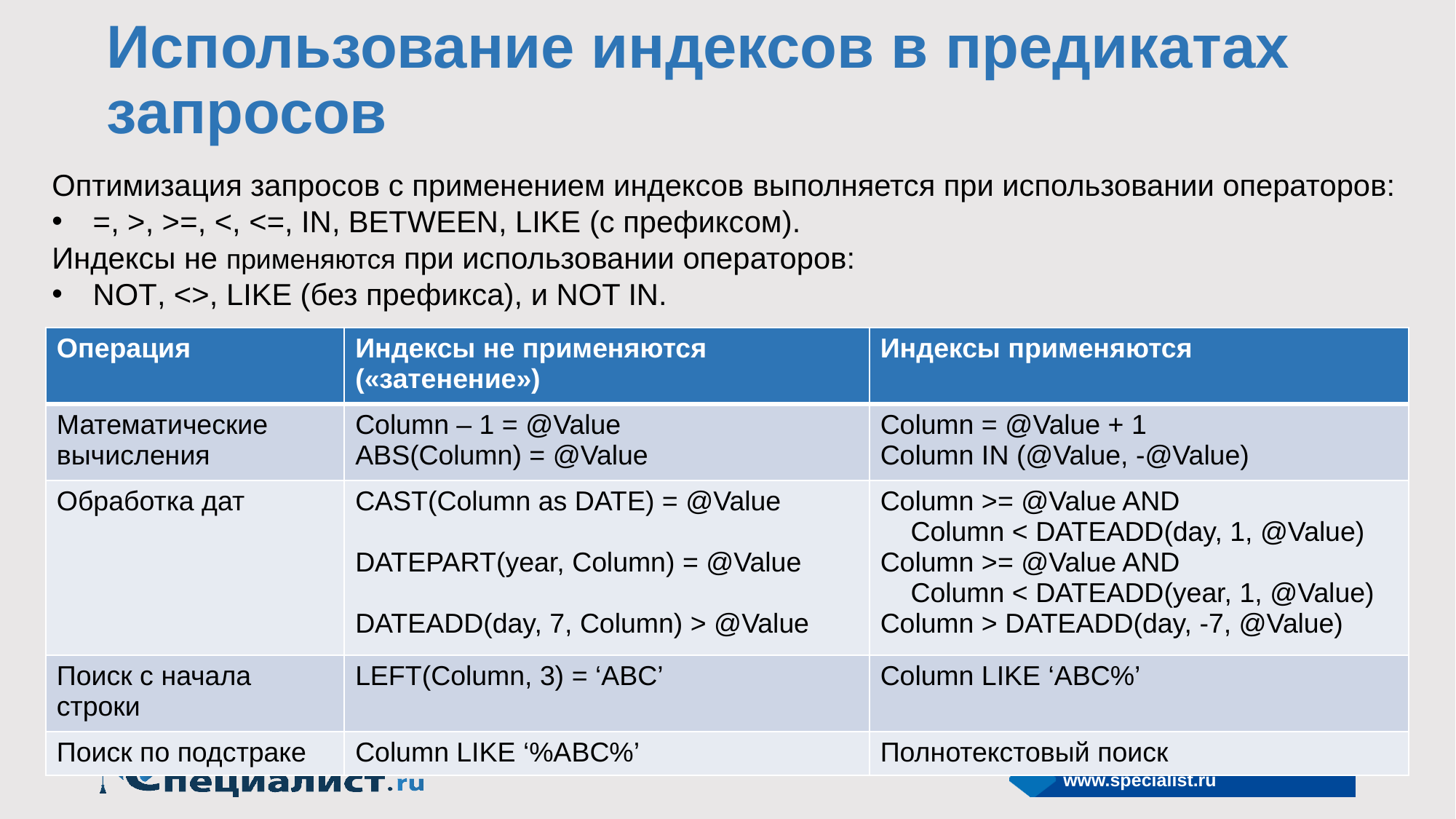

# Использование индексов в предикатах запросов
Оптимизация запросов с применением индексов выполняется при использовании операторов:
=, >, >=, <, <=, IN, BETWEEN, LIKE (с префиксом).
Индексы не применяются при использовании операторов:
NOT, <>, LIKE (без префикса), и NOT IN.
| Операция | Индексы не применяются («затенение») | Индексы применяются |
| --- | --- | --- |
| Математические вычисления | Column – 1 = @Value ABS(Column) = @Value | Column = @Value + 1 Column IN (@Value, -@Value) |
| Обработка дат | CAST(Column as DATE) = @Value DATEPART(year, Column) = @Value DATEADD(day, 7, Column) > @Value | Column >= @Value AND Column < DATEADD(day, 1, @Value) Column >= @Value AND Column < DATEADD(year, 1, @Value) Column > DATEADD(day, -7, @Value) |
| Поиск с начала строки | LEFT(Column, 3) = ‘ABC’ | Column LIKE ‘ABC%’ |
| Поиск по подстраке | Column LIKE ‘%ABC%’ | Полнотекстовый поиск |